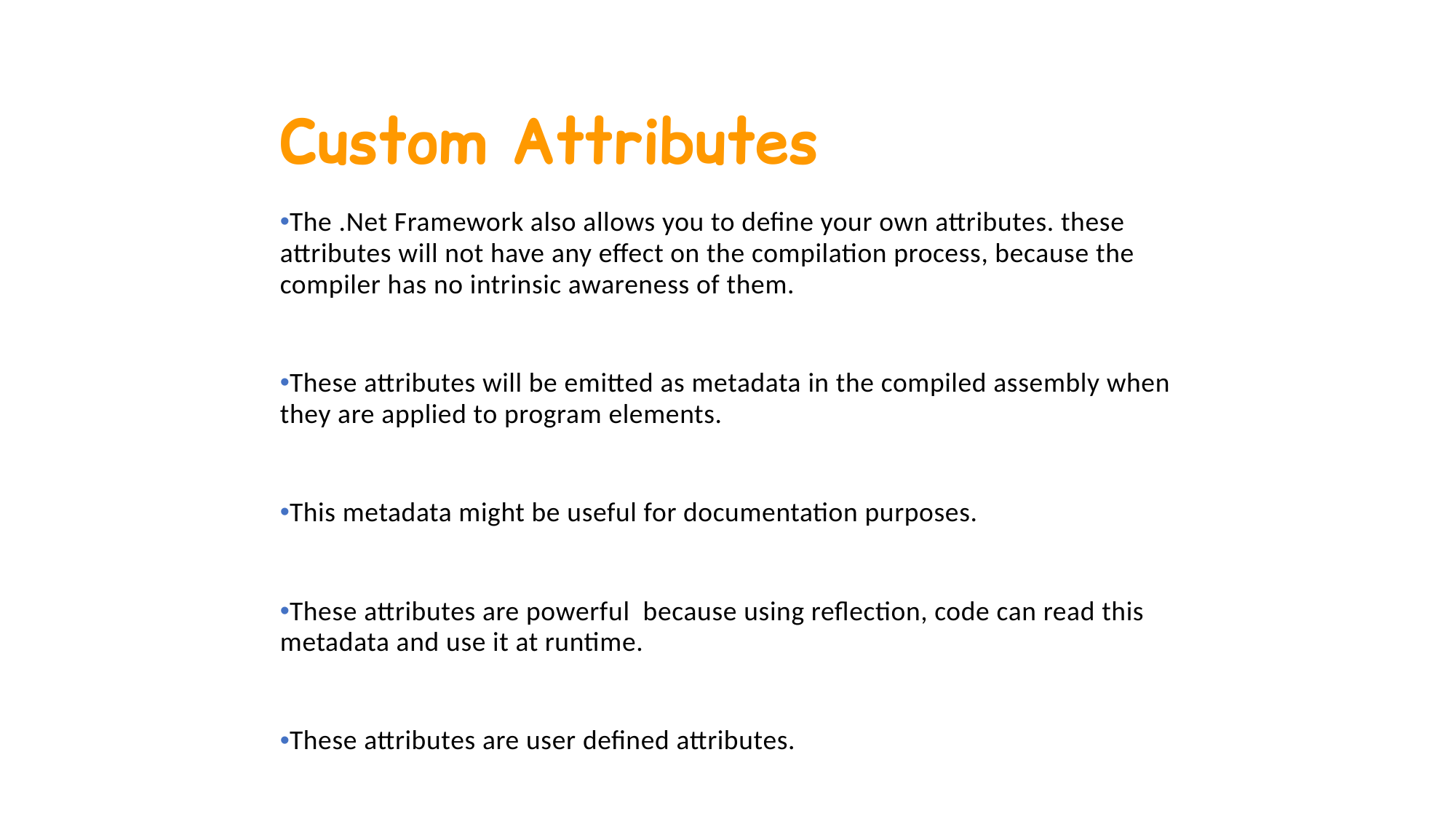

Custom Attributes
The .Net Framework also allows you to define your own attributes. these attributes will not have any effect on the compilation process, because the compiler has no intrinsic awareness of them.

These attributes will be emitted as metadata in the compiled assembly when they are applied to program elements.

This metadata might be useful for documentation purposes.

These attributes are powerful  because using reflection, code can read this metadata and use it at runtime.

These attributes are user defined attributes.